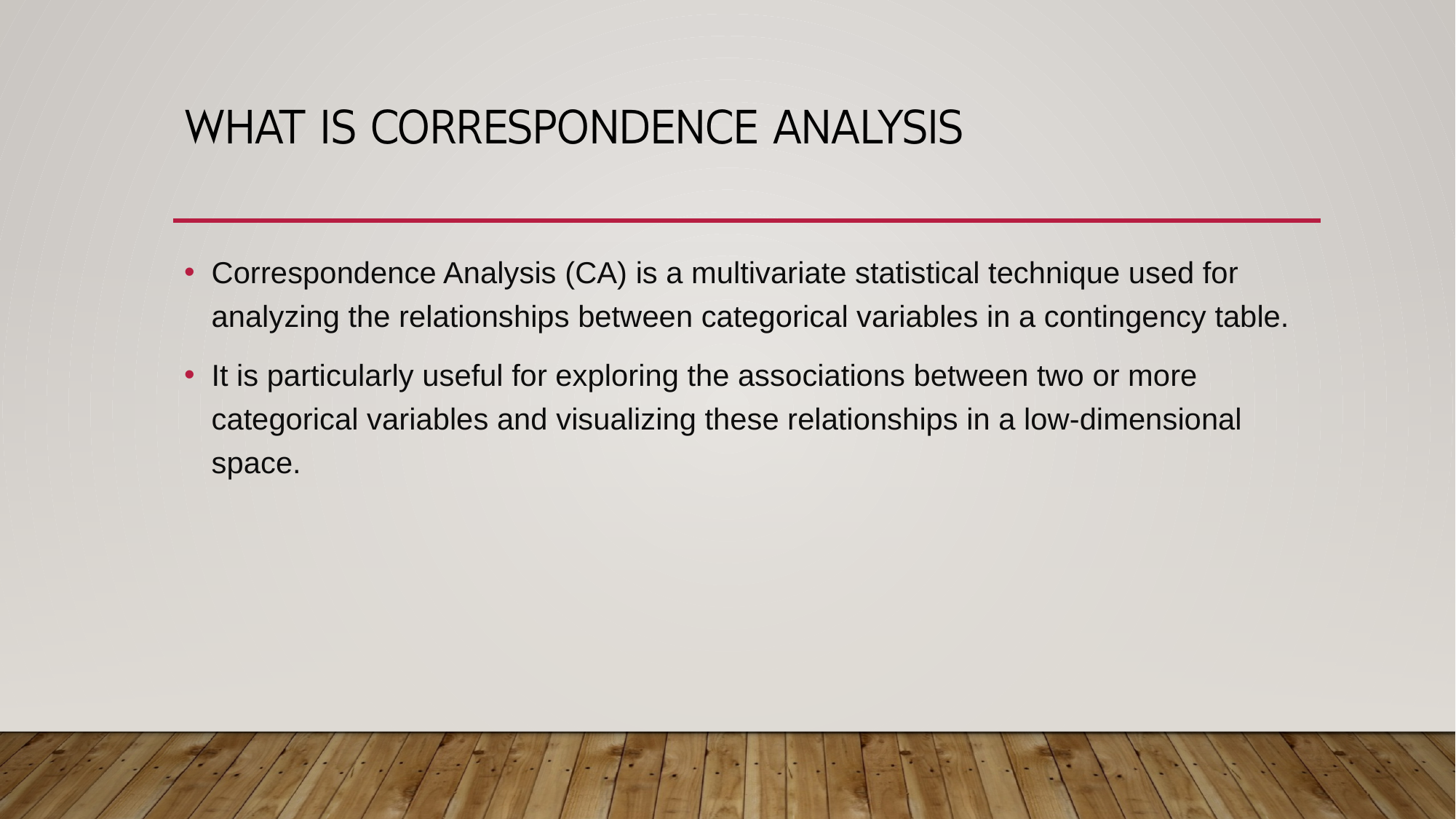

# What is correspondence Analysis
Correspondence Analysis (CA) is a multivariate statistical technique used for analyzing the relationships between categorical variables in a contingency table.
It is particularly useful for exploring the associations between two or more categorical variables and visualizing these relationships in a low-dimensional space.